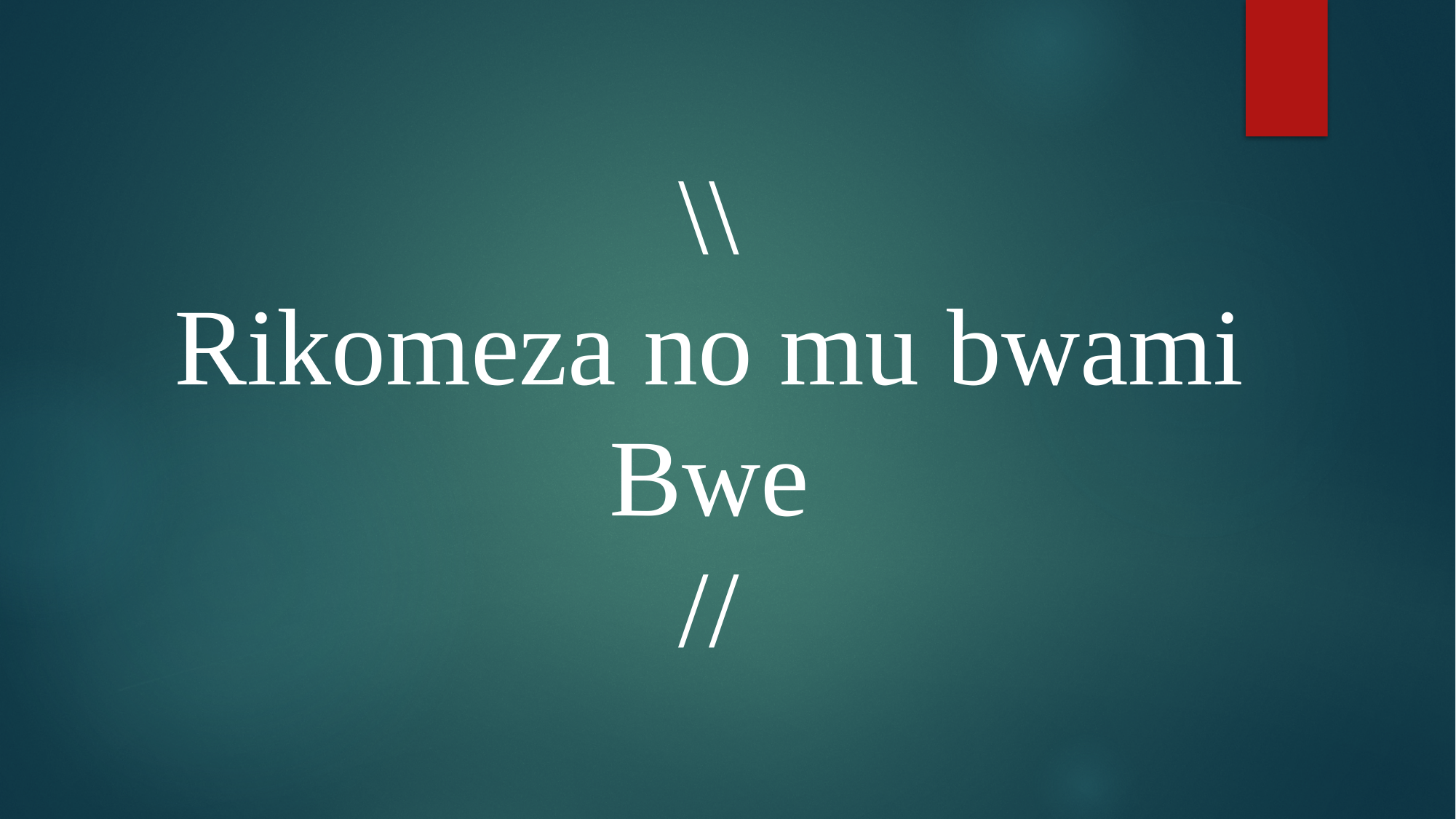

\\
Rikomeza no mu bwami Bwe
//